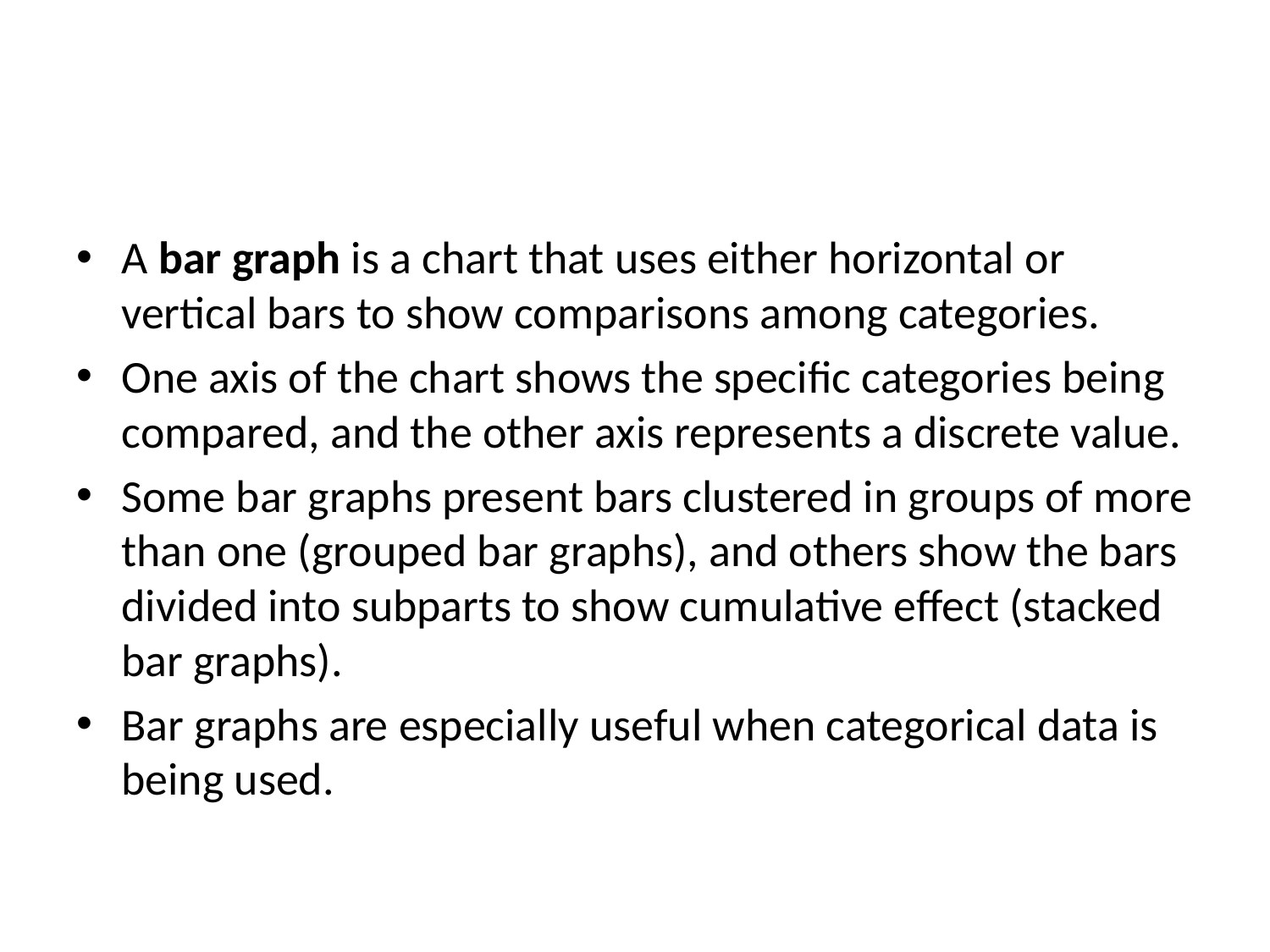

#
A bar graph is a chart that uses either horizontal or vertical bars to show comparisons among categories.
One axis of the chart shows the specific categories being compared, and the other axis represents a discrete value.
Some bar graphs present bars clustered in groups of more than one (grouped bar graphs), and others show the bars divided into subparts to show cumulative effect (stacked bar graphs).
Bar graphs are especially useful when categorical data is being used.